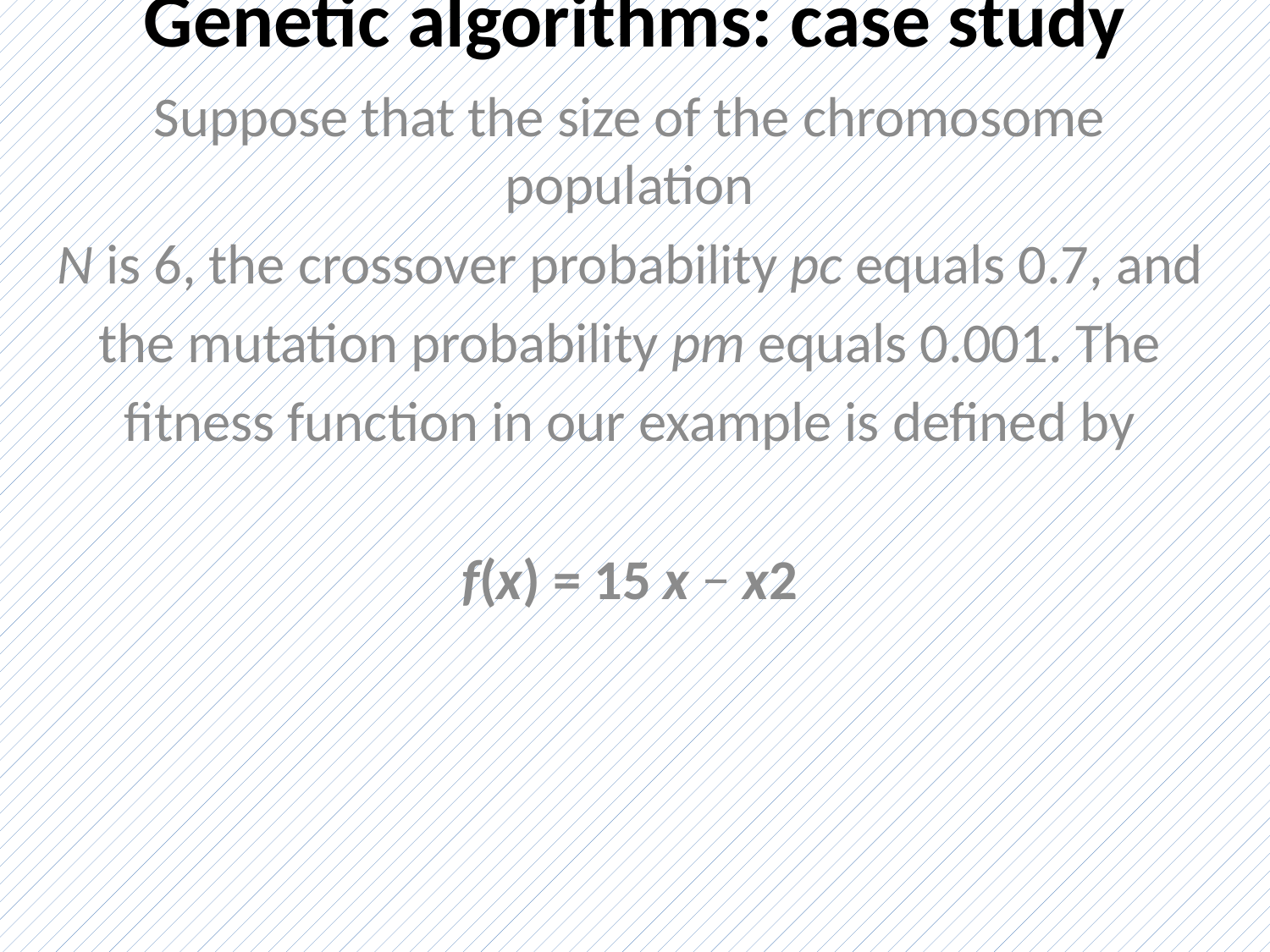

# Genetic algorithms: case study
Suppose that the size of the chromosome population
N is 6, the crossover probability pc equals 0.7, and
the mutation probability pm equals 0.001. The
fitness function in our example is defined by

f(x) = 15 x − x2